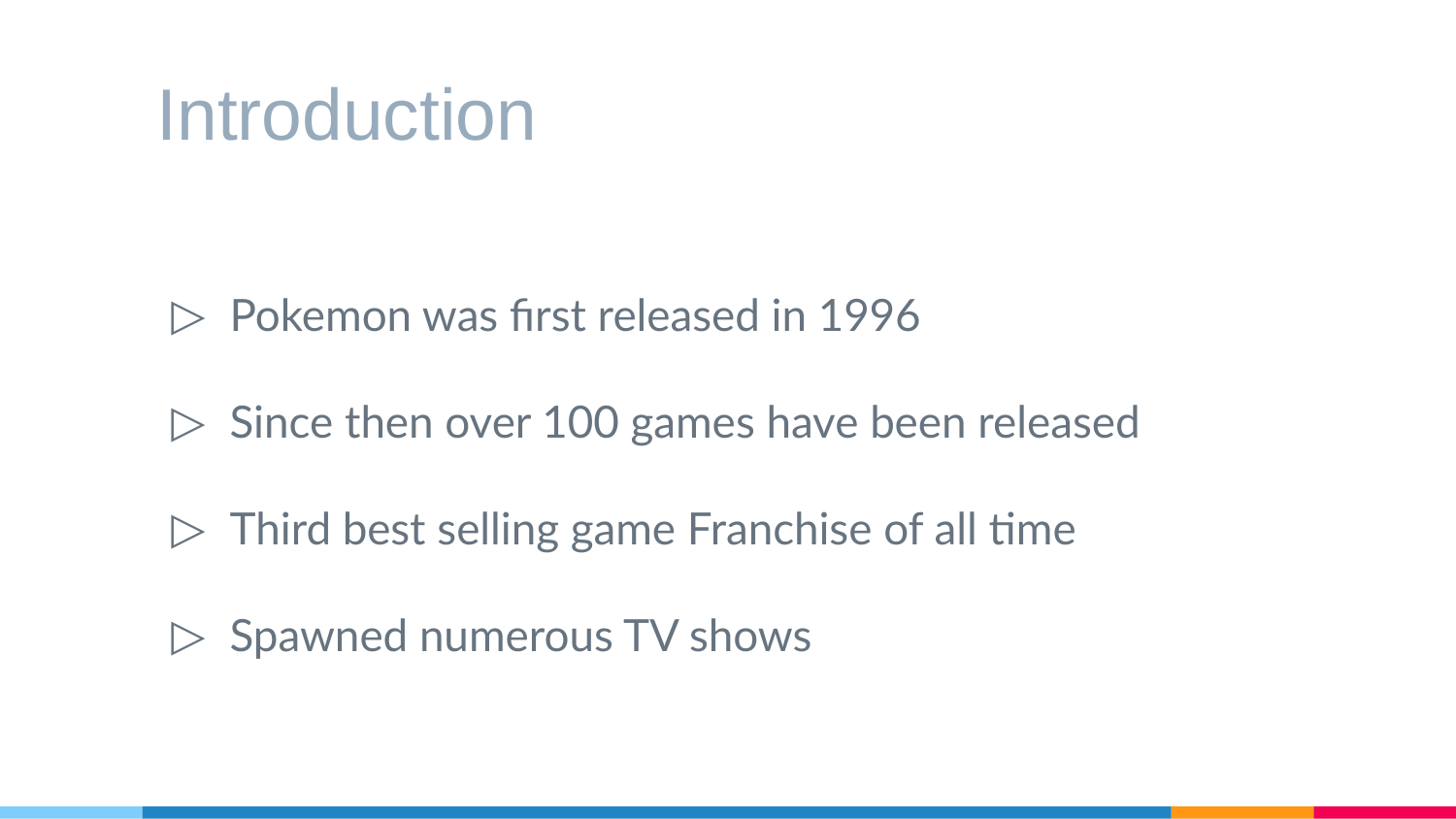

# Introduction
Pokemon was first released in 1996
Since then over 100 games have been released
Third best selling game Franchise of all time
Spawned numerous TV shows